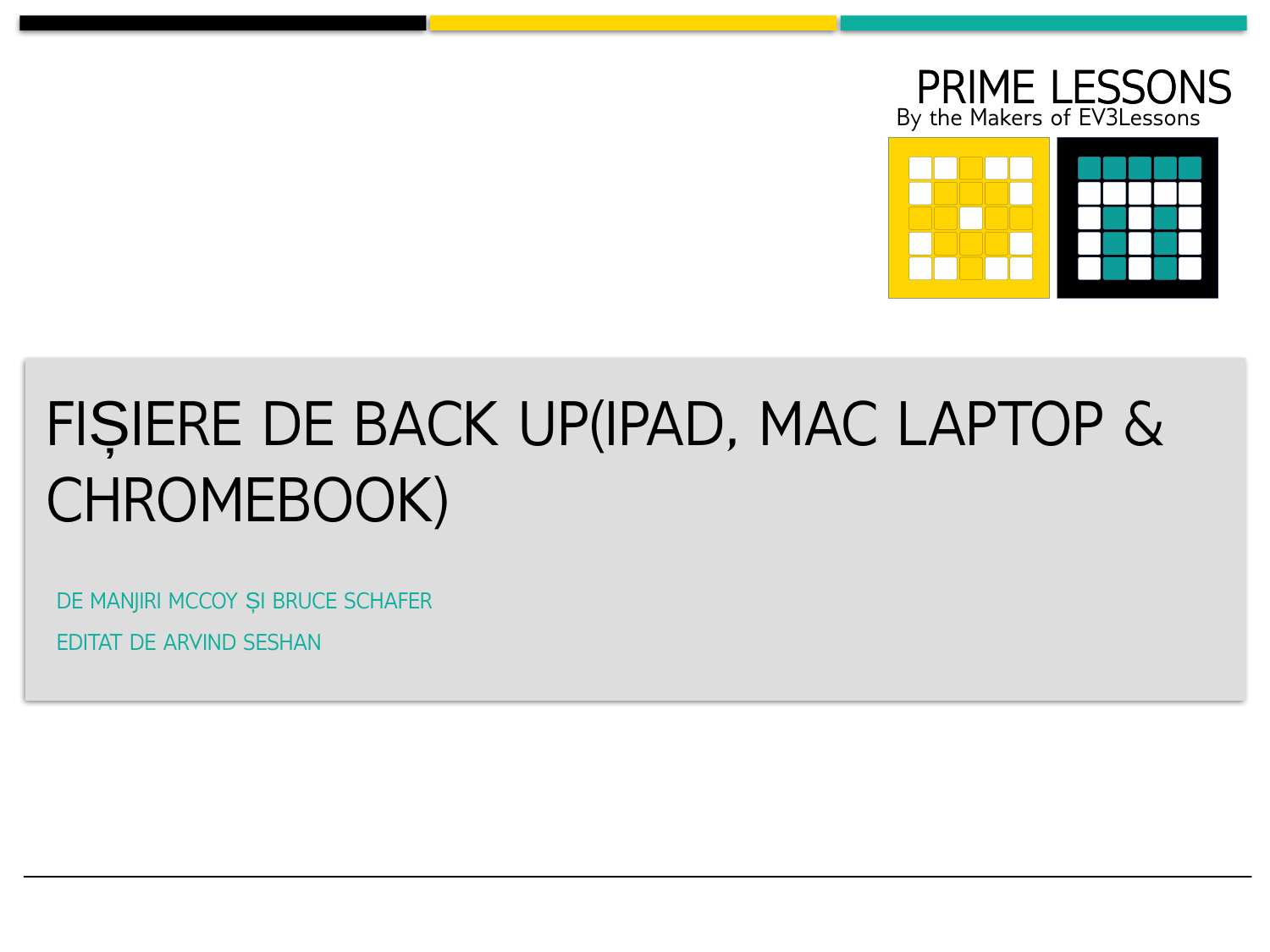

# Fișiere de back up(iPAD, MAC LAPTOP & CHROMEBOOK)
de MANJIRI MCCOY și BRUCE SCHAFER
Editat de ARVIND SESHAN